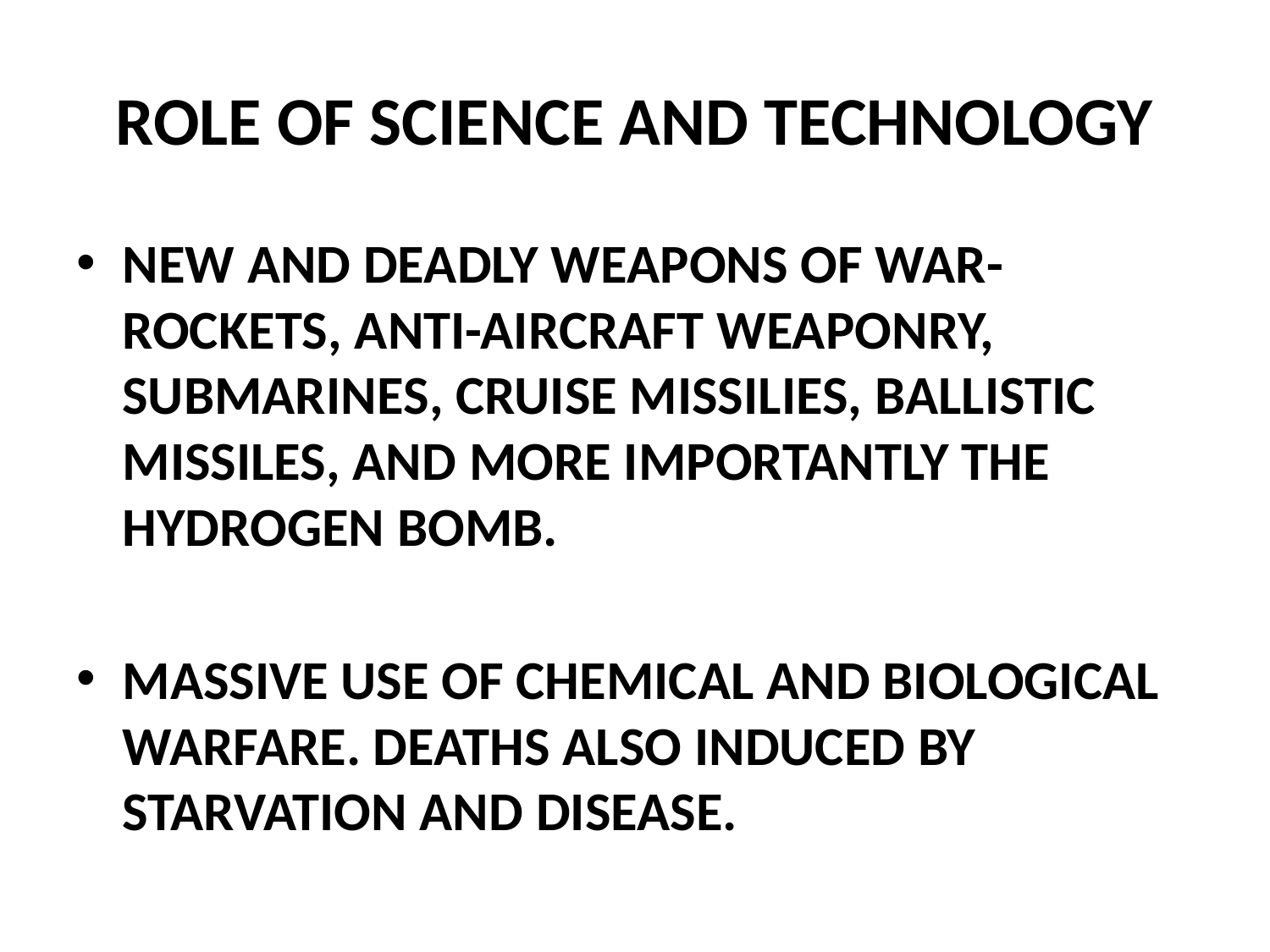

# ROLE OF SCIENCE AND TECHNOLOGY
NEW AND DEADLY WEAPONS OF WAR- ROCKETS, ANTI-AIRCRAFT WEAPONRY, SUBMARINES, CRUISE MISSILIES, BALLISTIC MISSILES, AND MORE IMPORTANTLY THE HYDROGEN BOMB.

MASSIVE USE OF CHEMICAL AND BIOLOGICAL WARFARE. DEATHS ALSO INDUCED BY STARVATION AND DISEASE.